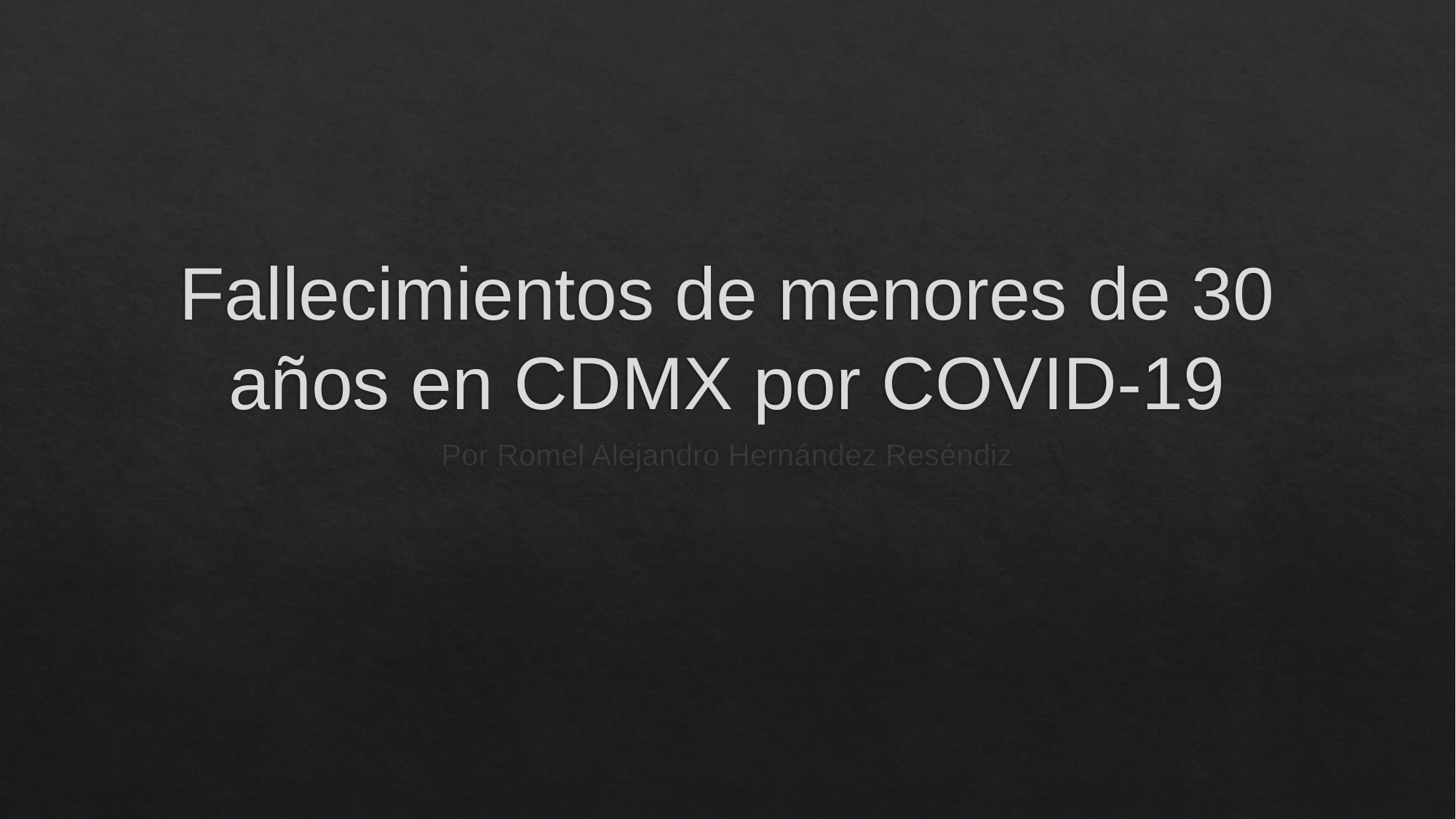

# Fallecimientos de menores de 30 años en CDMX por COVID-19
Por Romel Alejandro Hernández Reséndiz